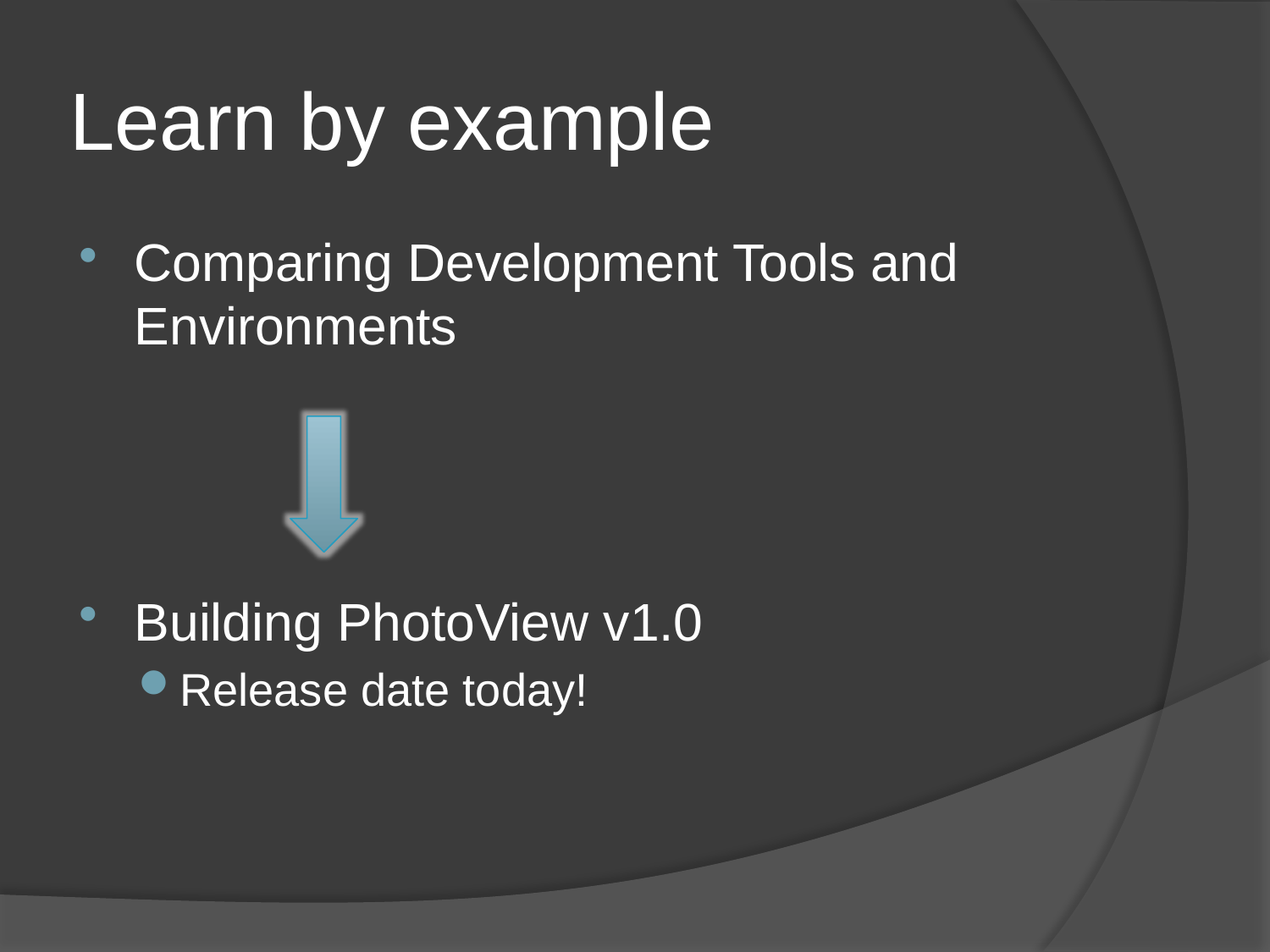

# Learn by example
Comparing Development Tools and Environments

Building PhotoView v1.0
Release date today!